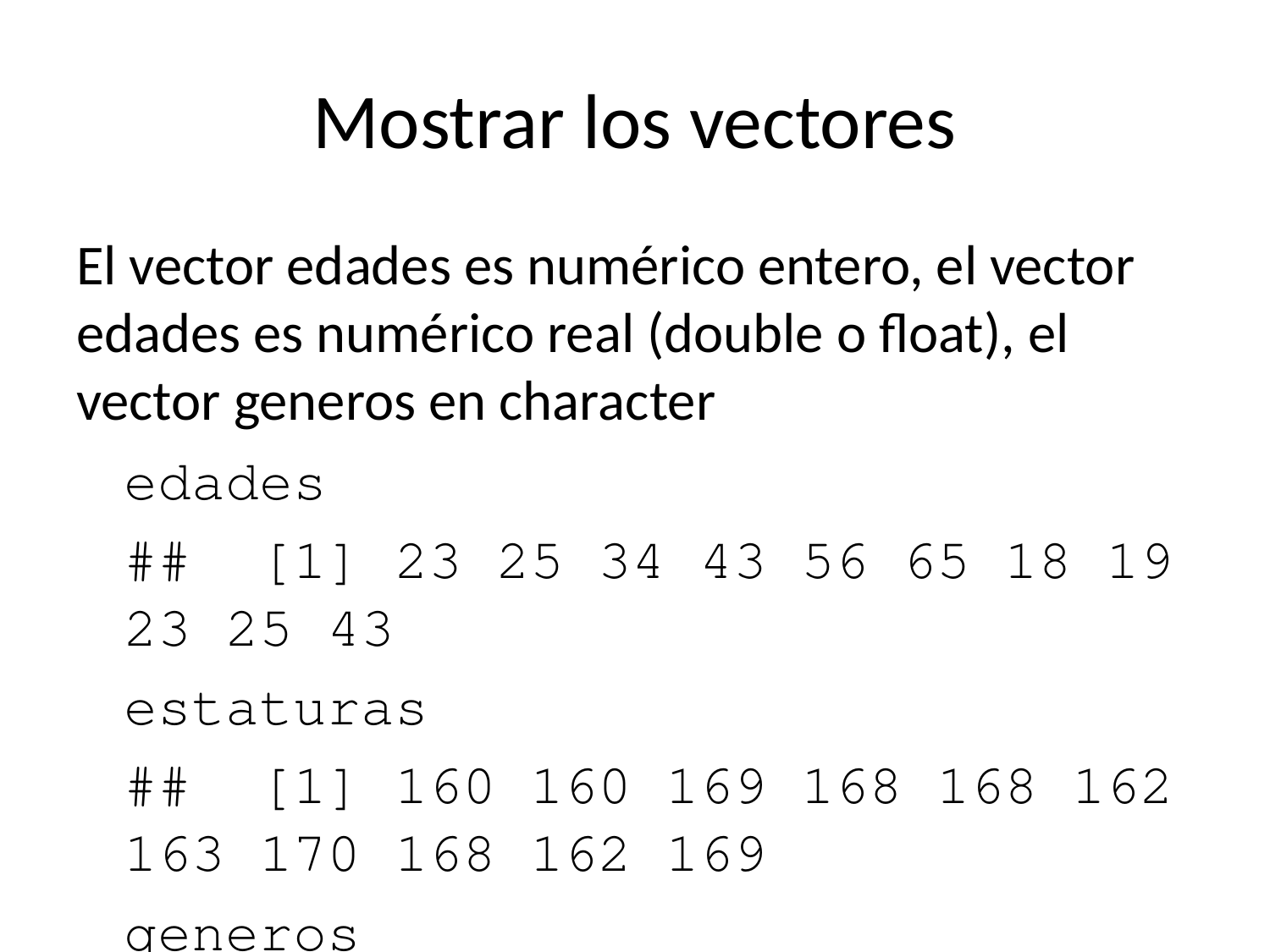

# Mostrar los vectores
El vector edades es numérico entero, el vector edades es numérico real (double o float), el vector generos en character
edades
##  [1] 23 25 34 43 56 65 18 19 23 25 43
estaturas
##  [1] 160 160 169 168 168 162 163 170 168 162 169
generos
##  [1] "M" "M" "M" "M" "M" "F" "F" "F" "F" "F" "F"